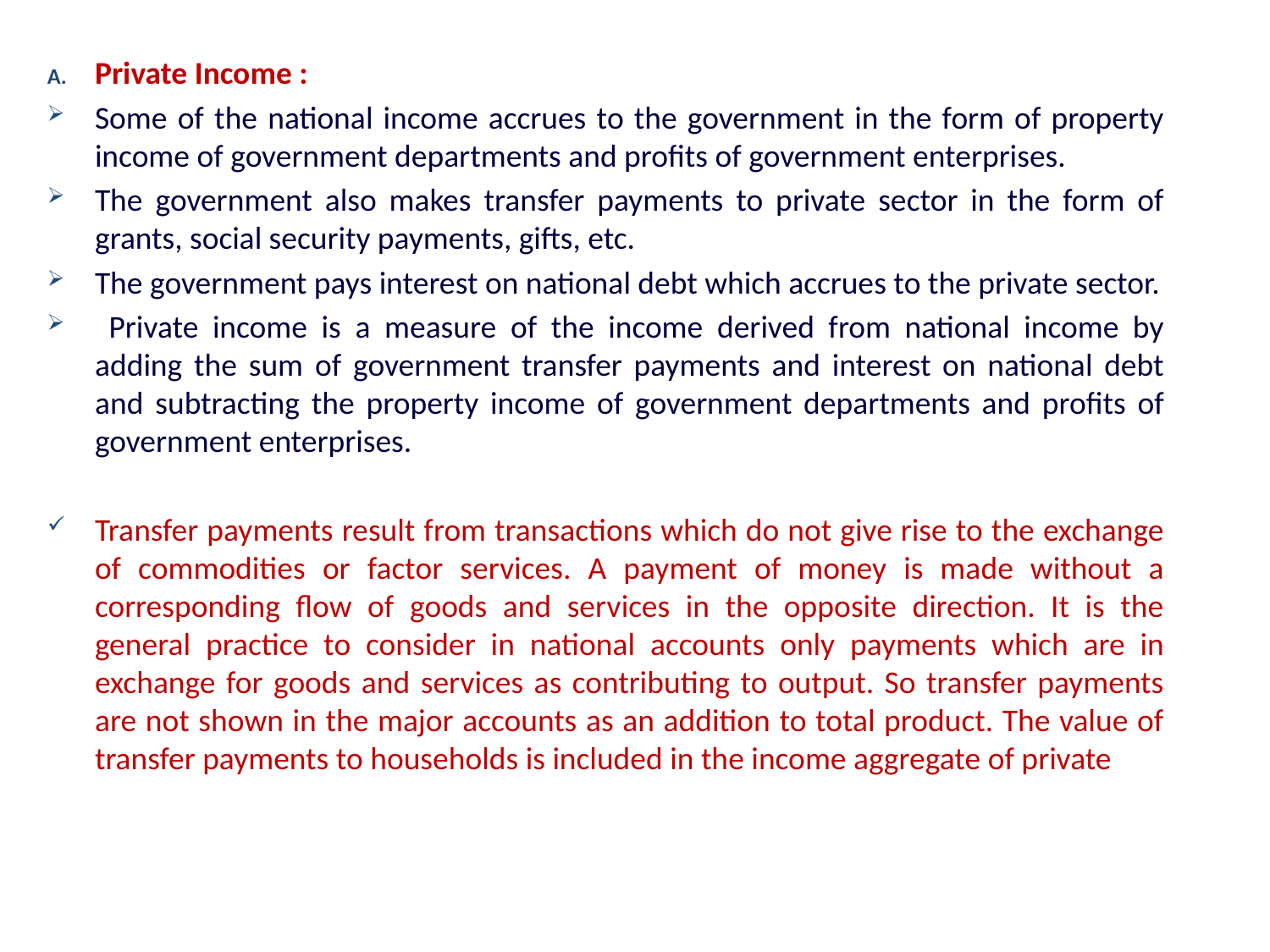

Private Income :
Some of the national income accrues to the government in the form of property income of government departments and profits of government enterprises.
The government also makes transfer payments to private sector in the form of grants, social security payments, gifts, etc.
The government pays interest on national debt which accrues to the private sector.
 Private income is a measure of the income derived from national income by adding the sum of government transfer payments and interest on national debt and subtracting the property income of government departments and profits of government enterprises.

Transfer payments result from transactions which do not give rise to the exchange of commodities or factor services. A payment of money is made without a corresponding flow of goods and services in the opposite direction. It is the general practice to consider in national accounts only payments which are in exchange for goods and services as contributing to output. So transfer payments are not shown in the major accounts as an addition to total product. The value of transfer payments to households is included in the income aggregate of private